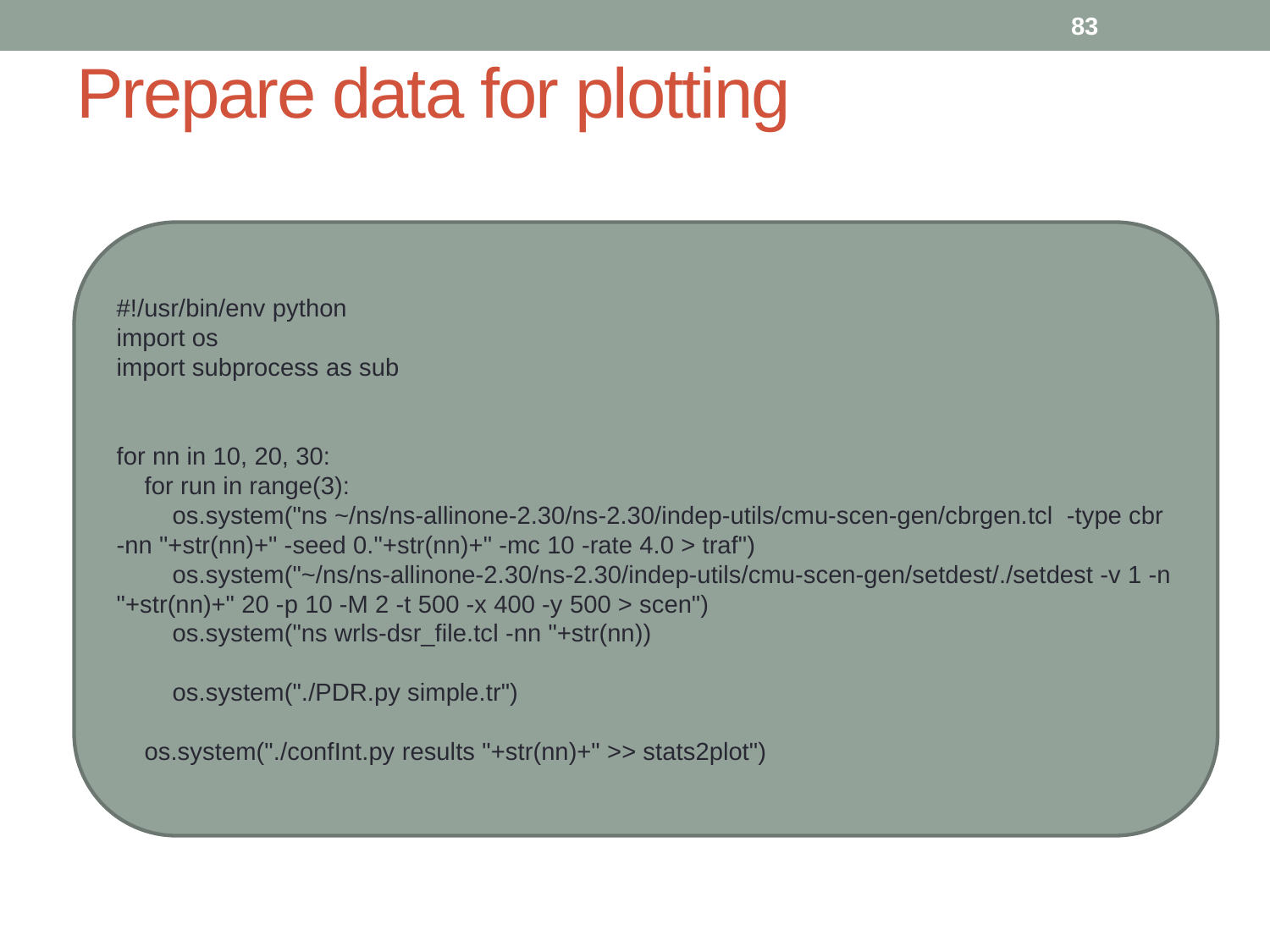

83
# Prepare data for plotting
#!/usr/bin/env python
import os
import subprocess as sub

for nn in 10, 20, 30:
    for run in range(3):
        os.system("ns ~/ns/ns-allinone-2.30/ns-2.30/indep-utils/cmu-scen-gen/cbrgen.tcl  -type cbr -nn "+str(nn)+" -seed 0."+str(nn)+" -mc 10 -rate 4.0 > traf")
        os.system("~/ns/ns-allinone-2.30/ns-2.30/indep-utils/cmu-scen-gen/setdest/./setdest -v 1 -n "+str(nn)+" 20 -p 10 -M 2 -t 500 -x 400 -y 500 > scen")
        os.system("ns wrls-dsr_file.tcl -nn "+str(nn))

        os.system("./PDR.py simple.tr")

    os.system("./confInt.py results "+str(nn)+" >> stats2plot")